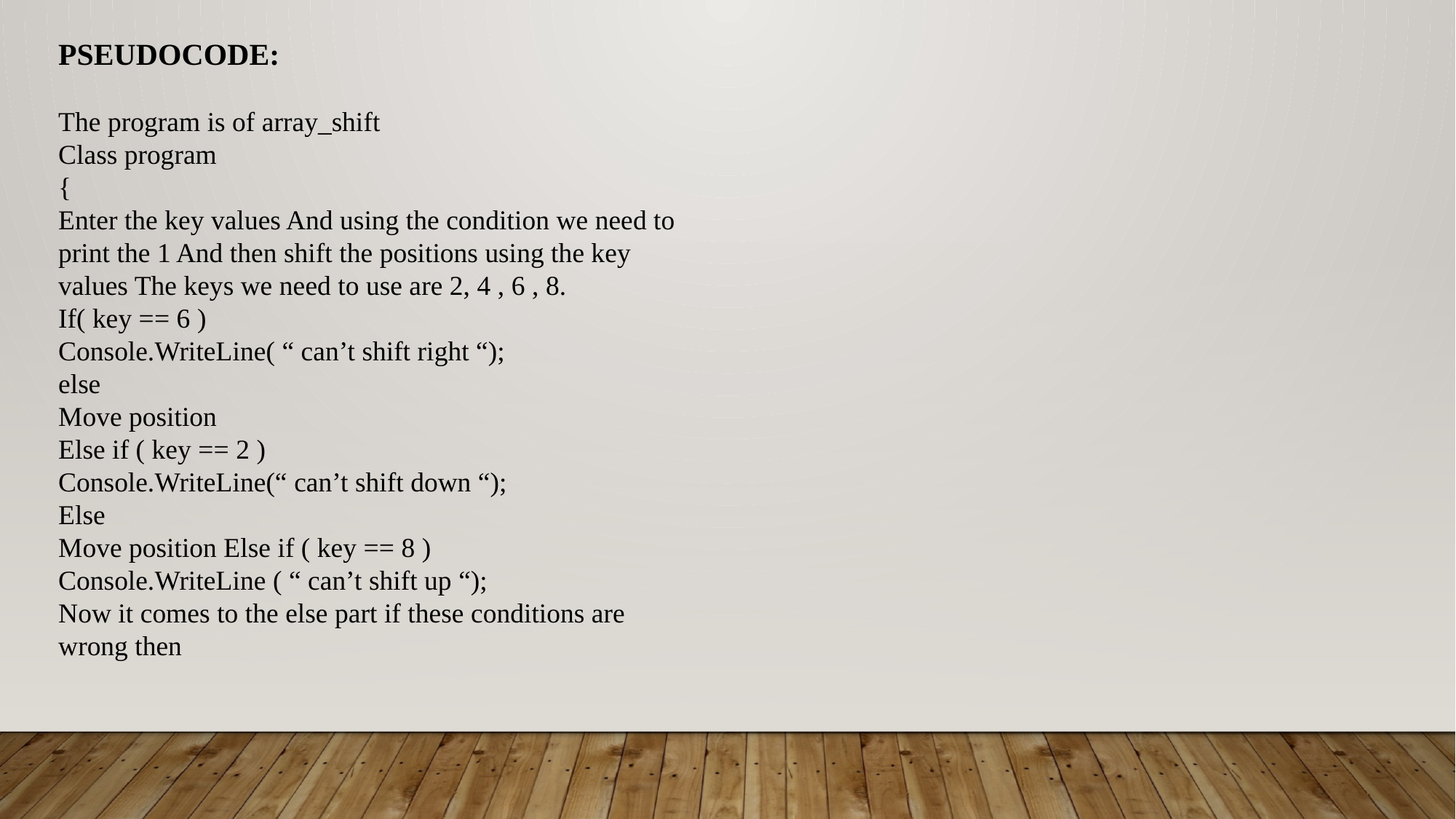

PSEUDOCODE:

The program is of array_shift
Class program
{
Enter the key values And using the condition we need to print the 1 And then shift the positions using the key values The keys we need to use are 2, 4 , 6 , 8.
If( key == 6 )
Console.WriteLine( “ can’t shift right “);
else
Move position
Else if ( key == 2 )
Console.WriteLine(“ can’t shift down “);
Else
Move position Else if ( key == 8 )
Console.WriteLine ( “ can’t shift up “);
Now it comes to the else part if these conditions are wrong then